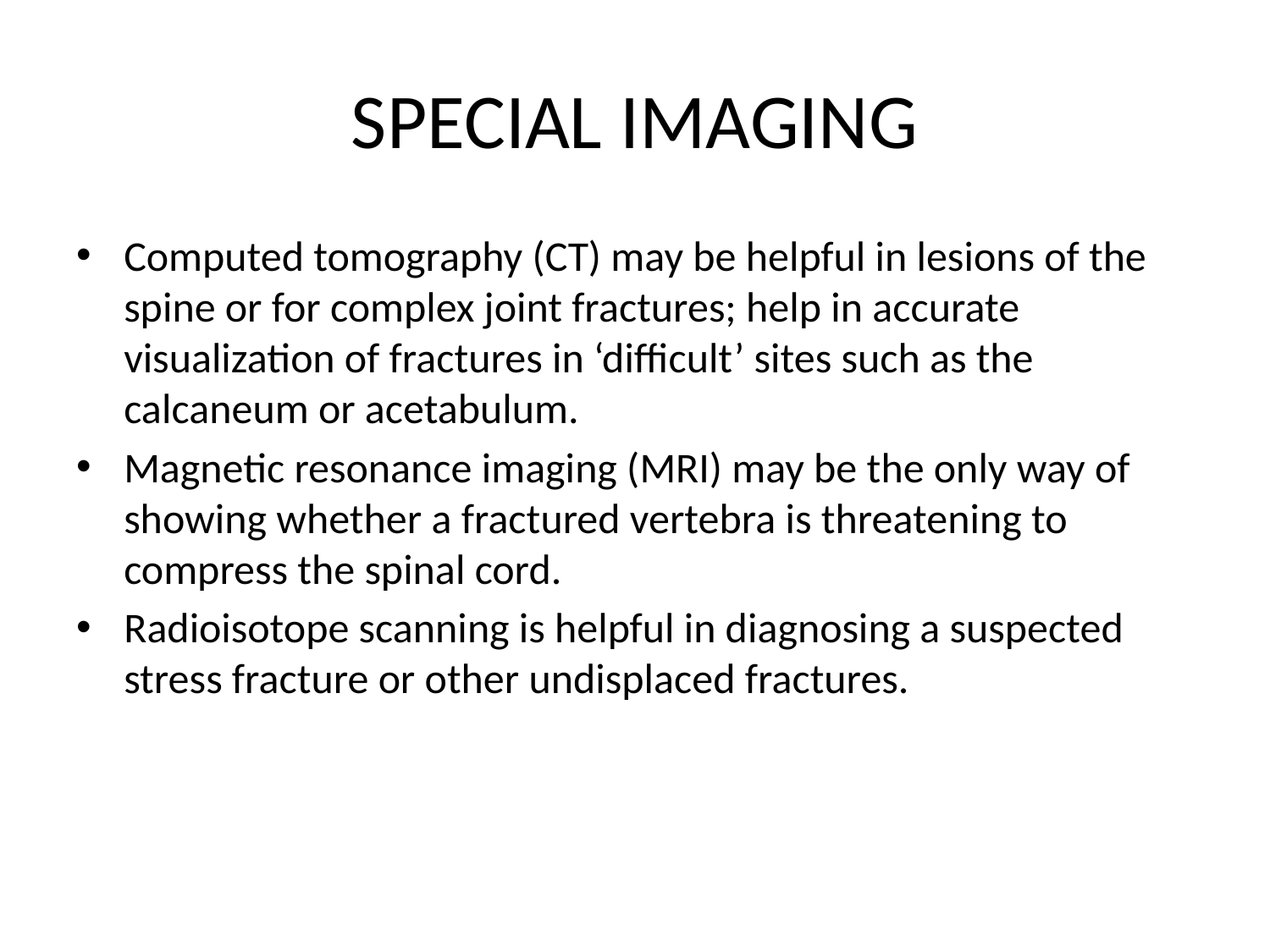

# SPECIAL IMAGING
Computed tomography (CT) may be helpful in lesions of the spine or for complex joint fractures; help in accurate visualization of fractures in ‘difficult’ sites such as the calcaneum or acetabulum.
Magnetic resonance imaging (MRI) may be the only way of showing whether a fractured vertebra is threatening to compress the spinal cord.
Radioisotope scanning is helpful in diagnosing a suspected stress fracture or other undisplaced fractures.